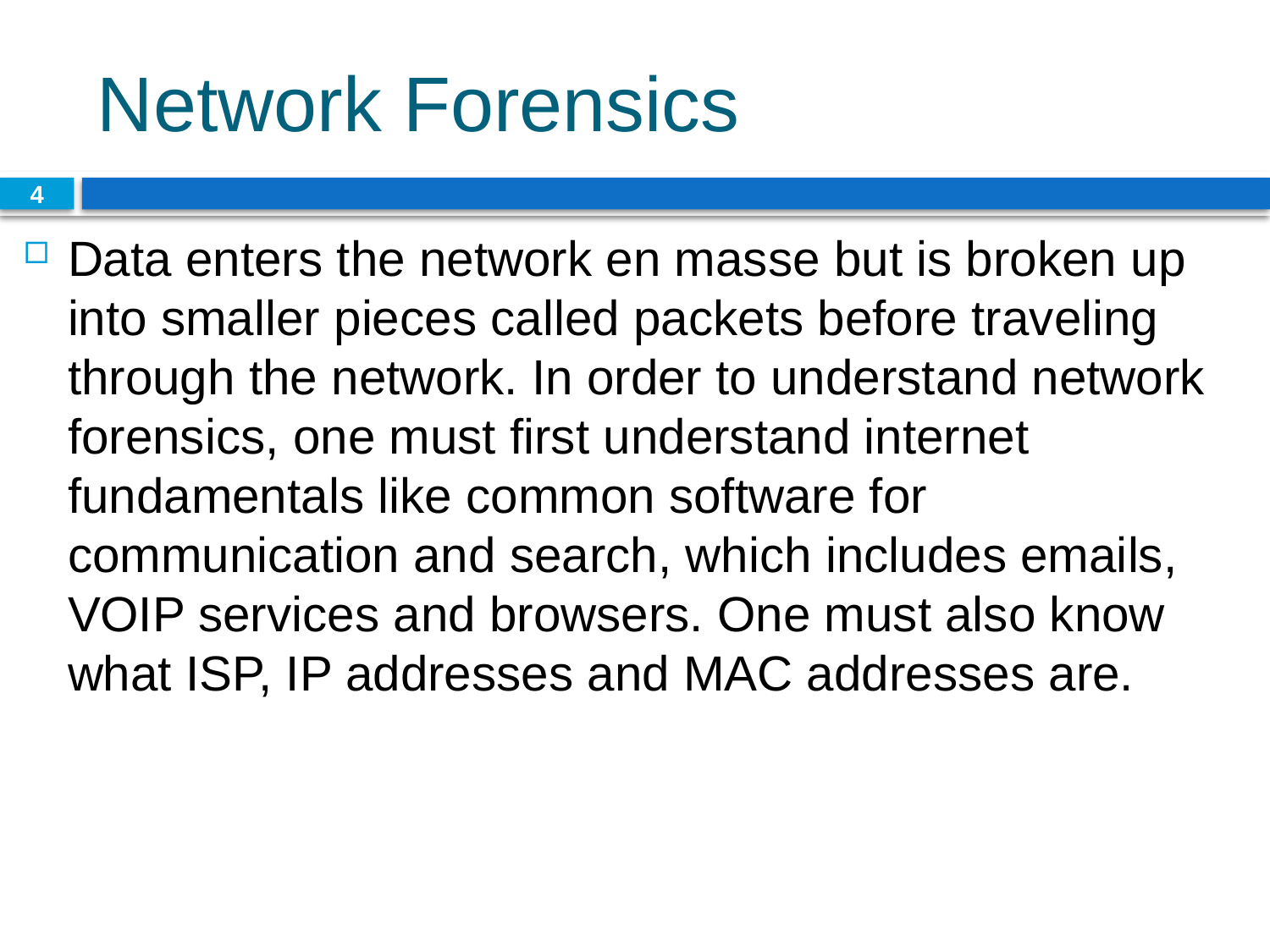

# Network Forensics
4
Data enters the network en masse but is broken up into smaller pieces called packets before traveling through the network. In order to understand network forensics, one must first understand internet fundamentals like common software for communication and search, which includes emails, VOIP services and browsers. One must also know what ISP, IP addresses and MAC addresses are.